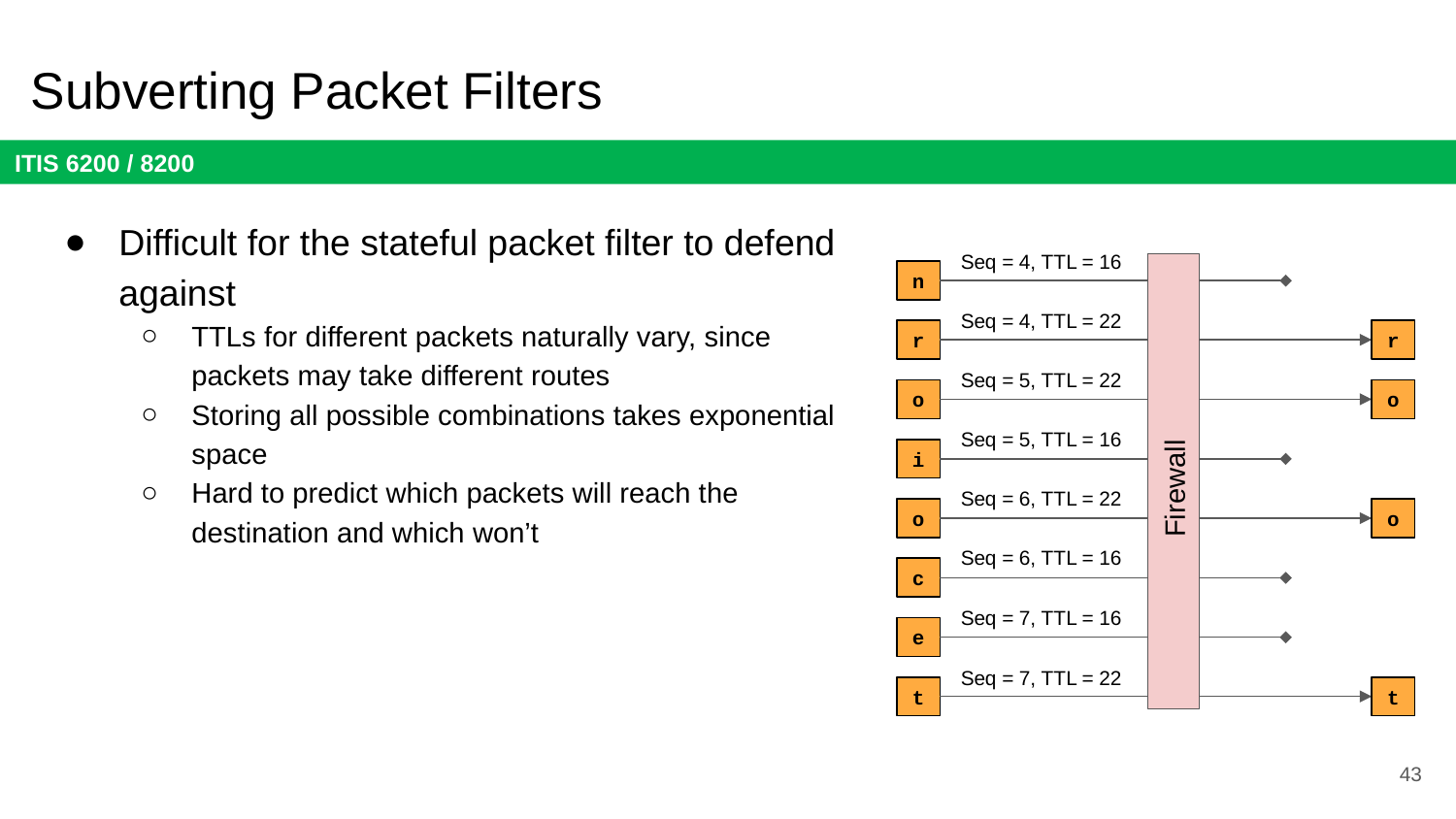

# Subverting Packet Filters
Difficult for the stateful packet filter to defend against
TTLs for different packets naturally vary, since packets may take different routes
Storing all possible combinations takes exponential space
Hard to predict which packets will reach the destination and which won’t
Seq = 4, TTL = 16
n
Seq = 4, TTL = 22
r
r
Seq = 5, TTL = 22
o
o
Seq = 5, TTL = 16
i
Firewall
Seq = 6, TTL = 22
o
o
Seq = 6, TTL = 16
c
Seq = 7, TTL = 16
e
Seq = 7, TTL = 22
t
t
43